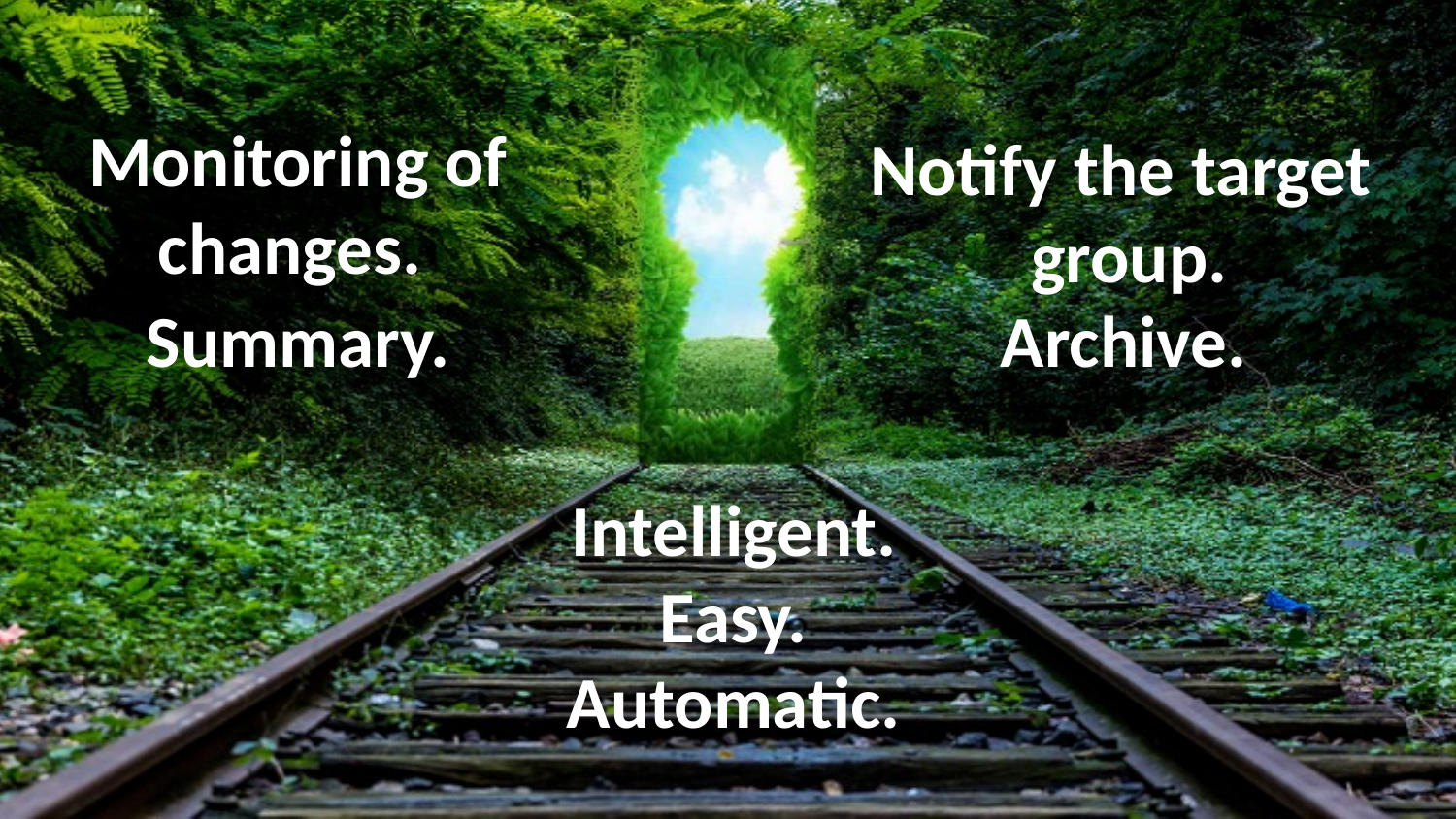

Monitoring of changes.
Notify the target
group.

Summary.
Archive.
Intelligent.
Easy.
Automatic.